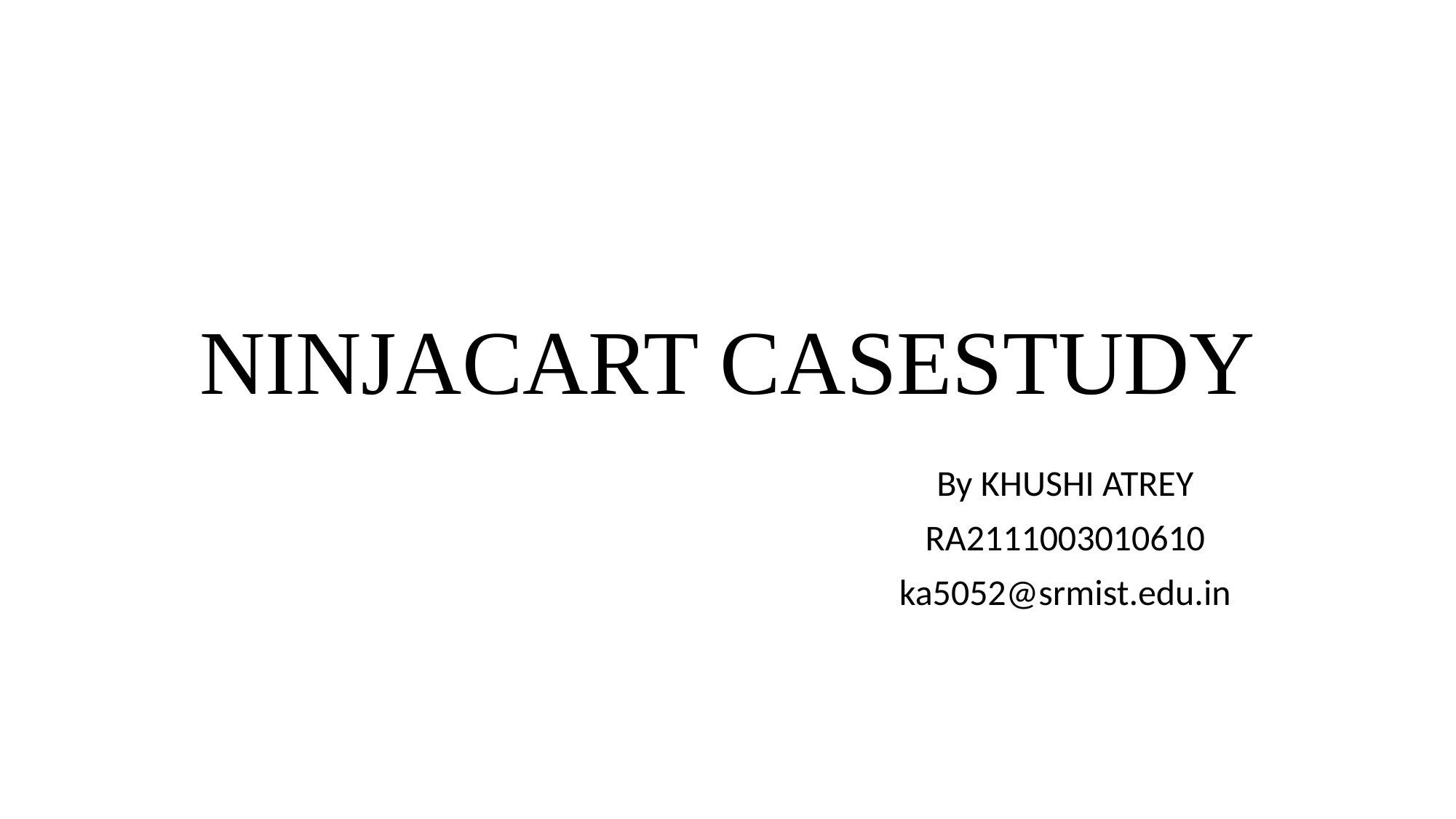

# NINJACART CASESTUDY
By KHUSHI ATREY
RA2111003010610
ka5052@srmist.edu.in